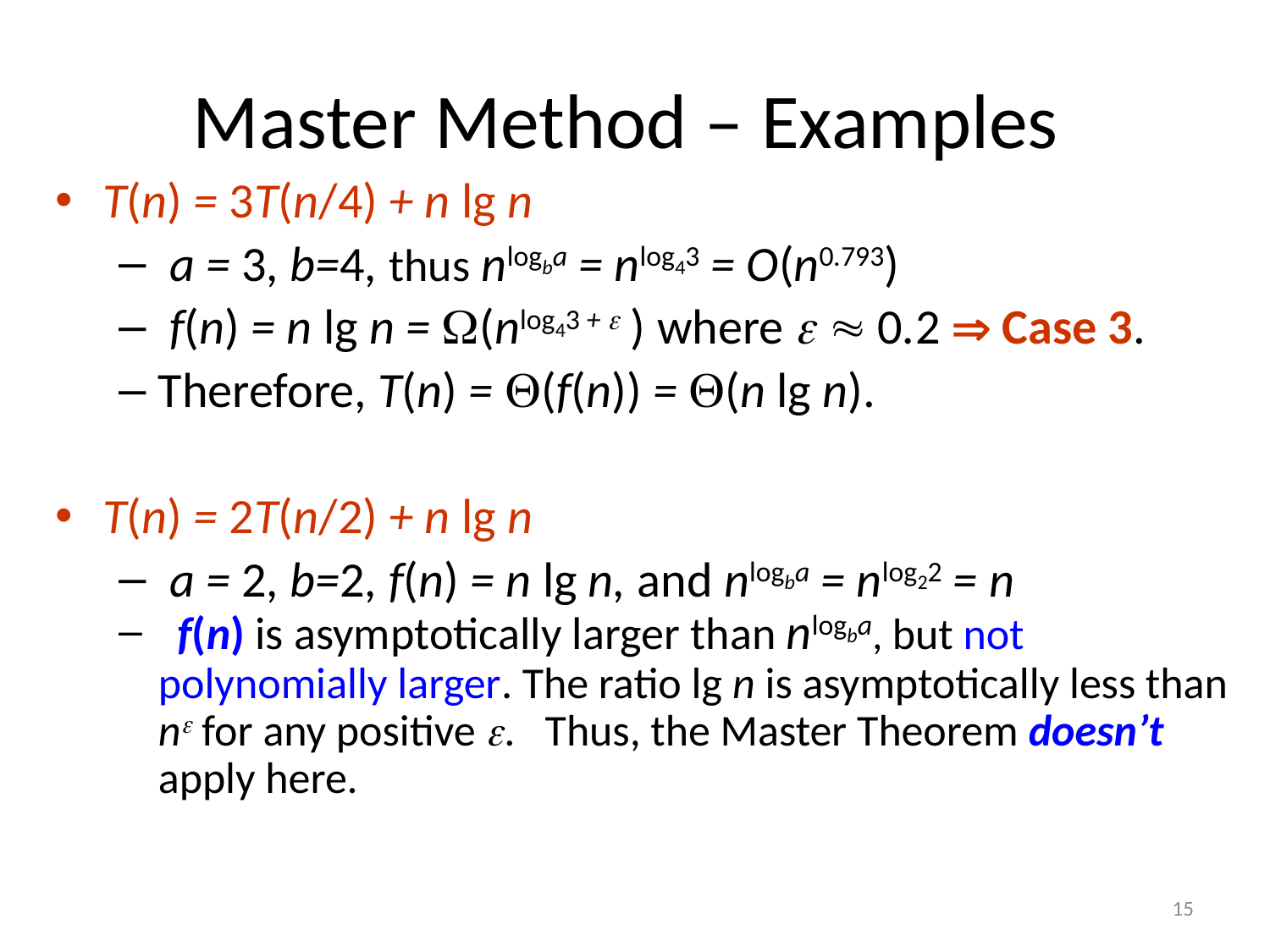

# Master Method – Examples
T(n) = 3T(n/4) + n lg n
 a = 3, b=4, thus nlogba = nlog43 = O(n0.793)
 f(n) = n lg n = Ω(nlog43 + ε ) where ε ≈ 0.2 ⇒ Case 3.
Therefore, T(n) = Θ(f(n)) = Θ(n lg n).

T(n) = 2T(n/2) + n lg n
 a = 2, b=2, f(n) = n lg n, and nlogba = nlog22 = n
  f(n) is asymptotically larger than nlogba, but not polynomially larger. The ratio lg n is asymptotically less than nε for any positive ε.   Thus, the Master Theorem doesn’t apply here.

15